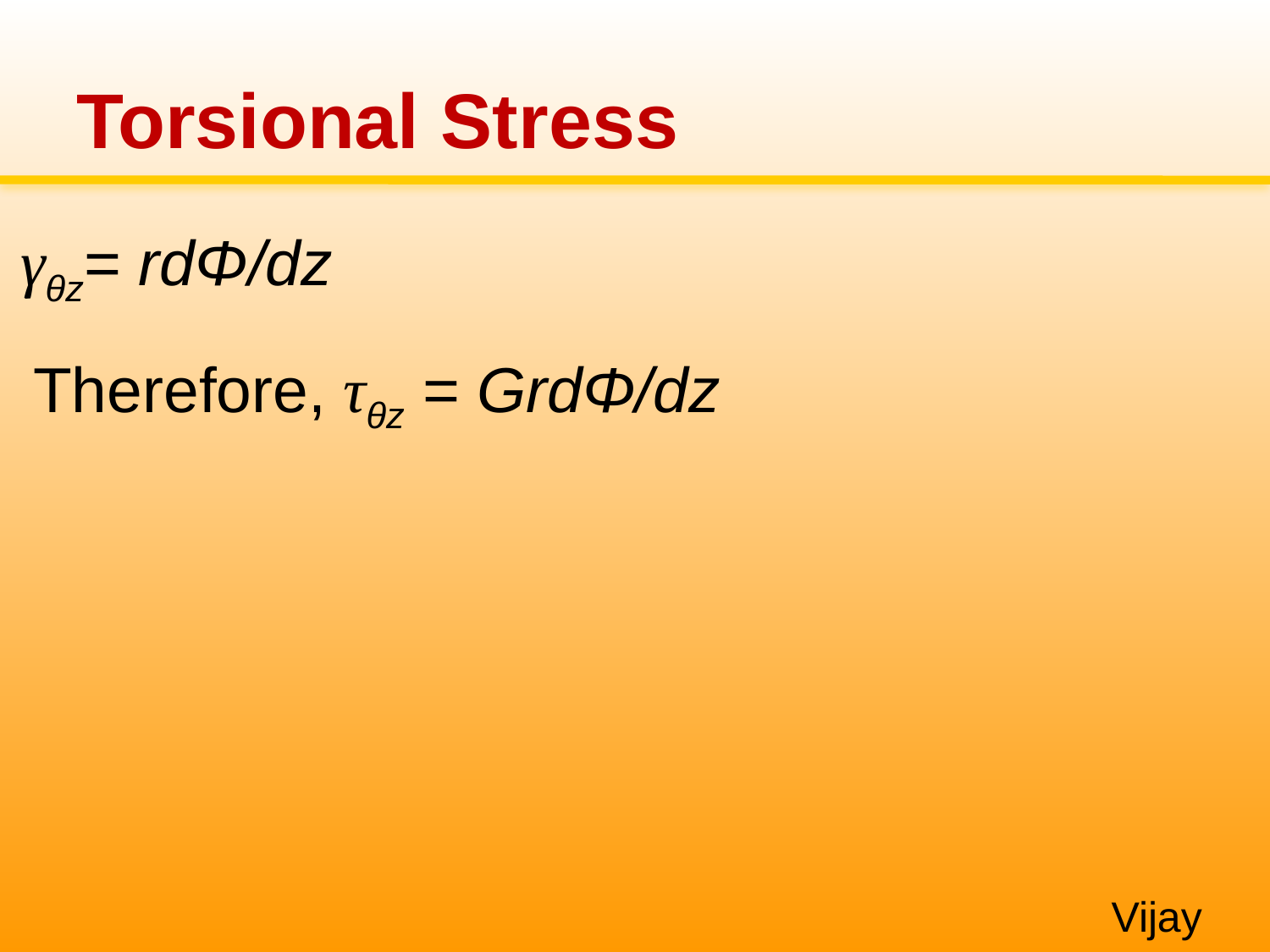

# Torsional Stress
γθz= rdΦ/dz
Therefore, τθz = GrdΦ/dz